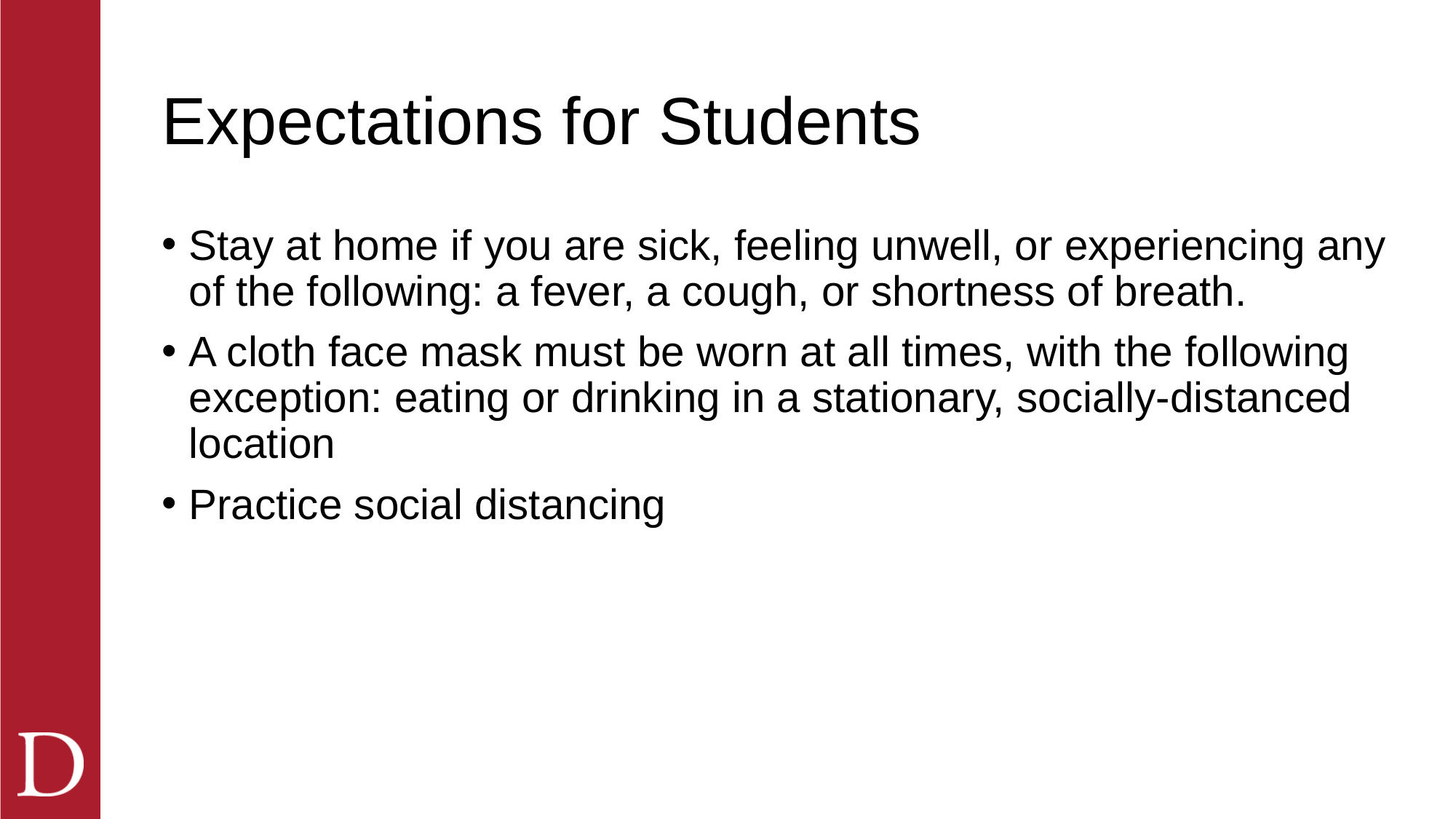

# Expectations for Students
Stay at home if you are sick, feeling unwell, or experiencing any of the following: a fever, a cough, or shortness of breath.
A cloth face mask must be worn at all times, with the following exception: eating or drinking in a stationary, socially-distanced location
Practice social distancing